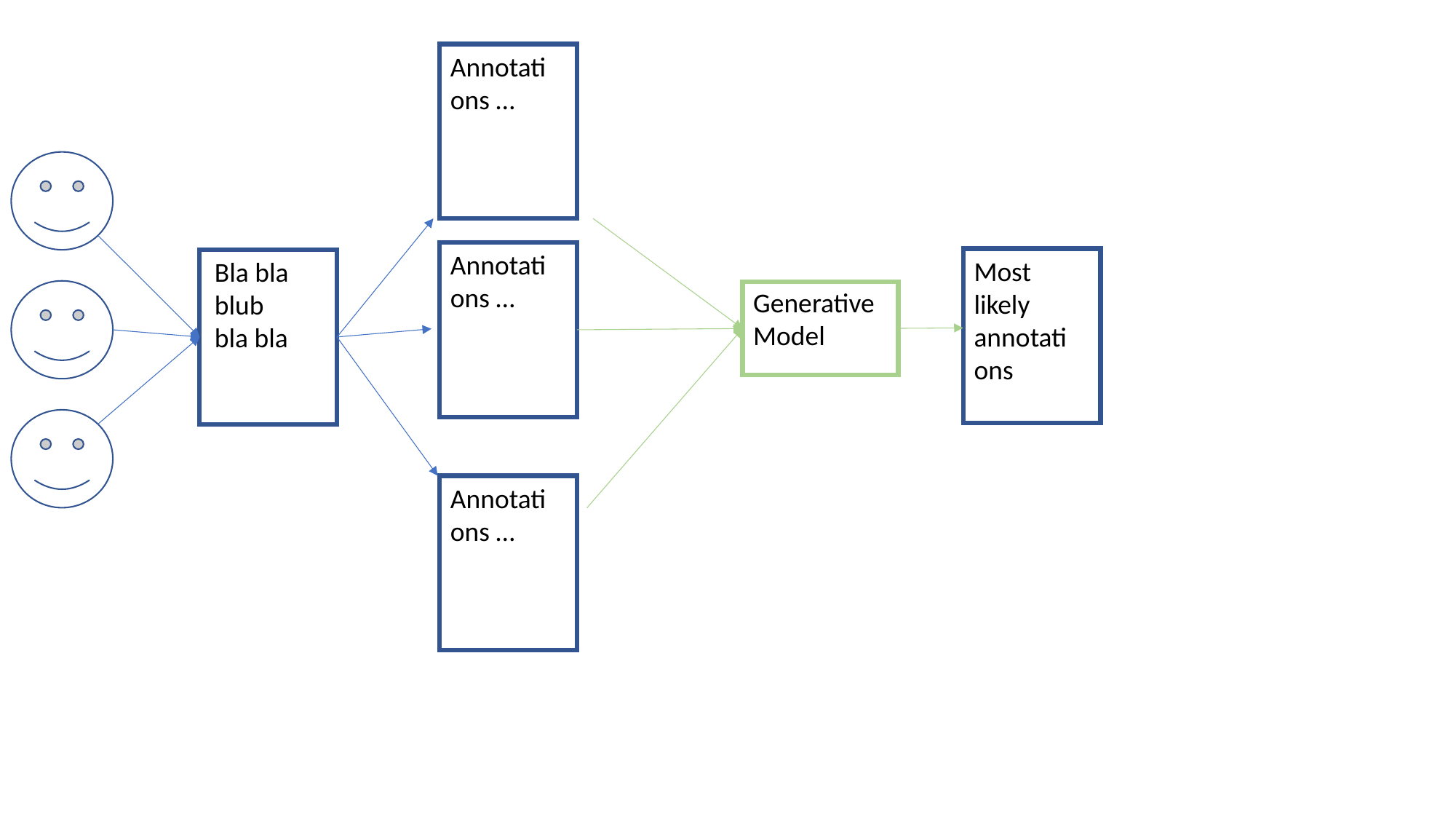

Annotations …

Annotations …

Most likely annotations

Bla bla
blub
bla bla
Generative
Model

Annotations …